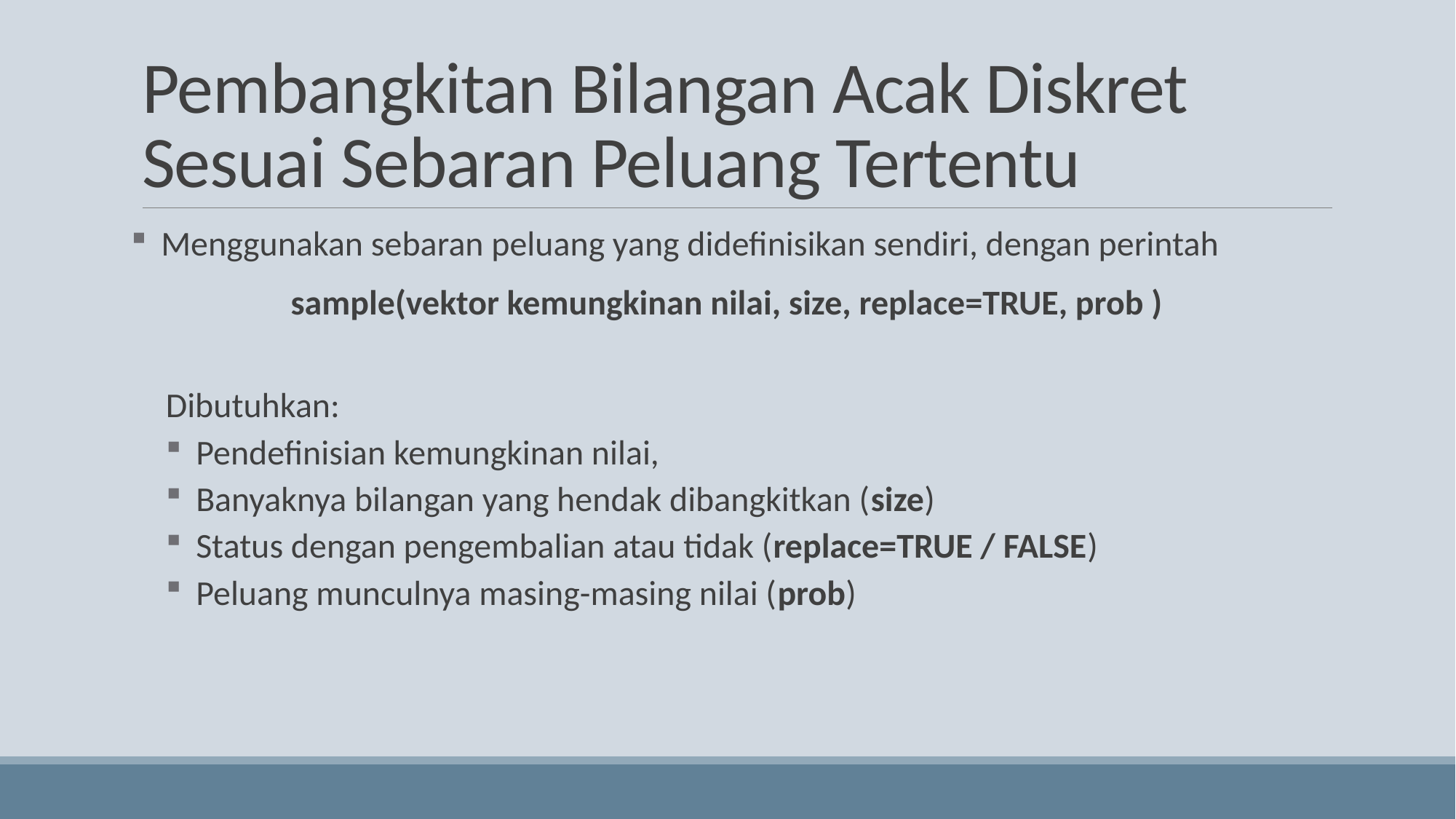

# Pembangkitan Bilangan Acak Diskret Sesuai Sebaran Peluang Tertentu
Menggunakan sebaran peluang yang didefinisikan sendiri, dengan perintah
sample(vektor kemungkinan nilai, size, replace=TRUE, prob )

Dibutuhkan:
Pendefinisian kemungkinan nilai,
Banyaknya bilangan yang hendak dibangkitkan (size)
Status dengan pengembalian atau tidak (replace=TRUE / FALSE)
Peluang munculnya masing-masing nilai (prob)